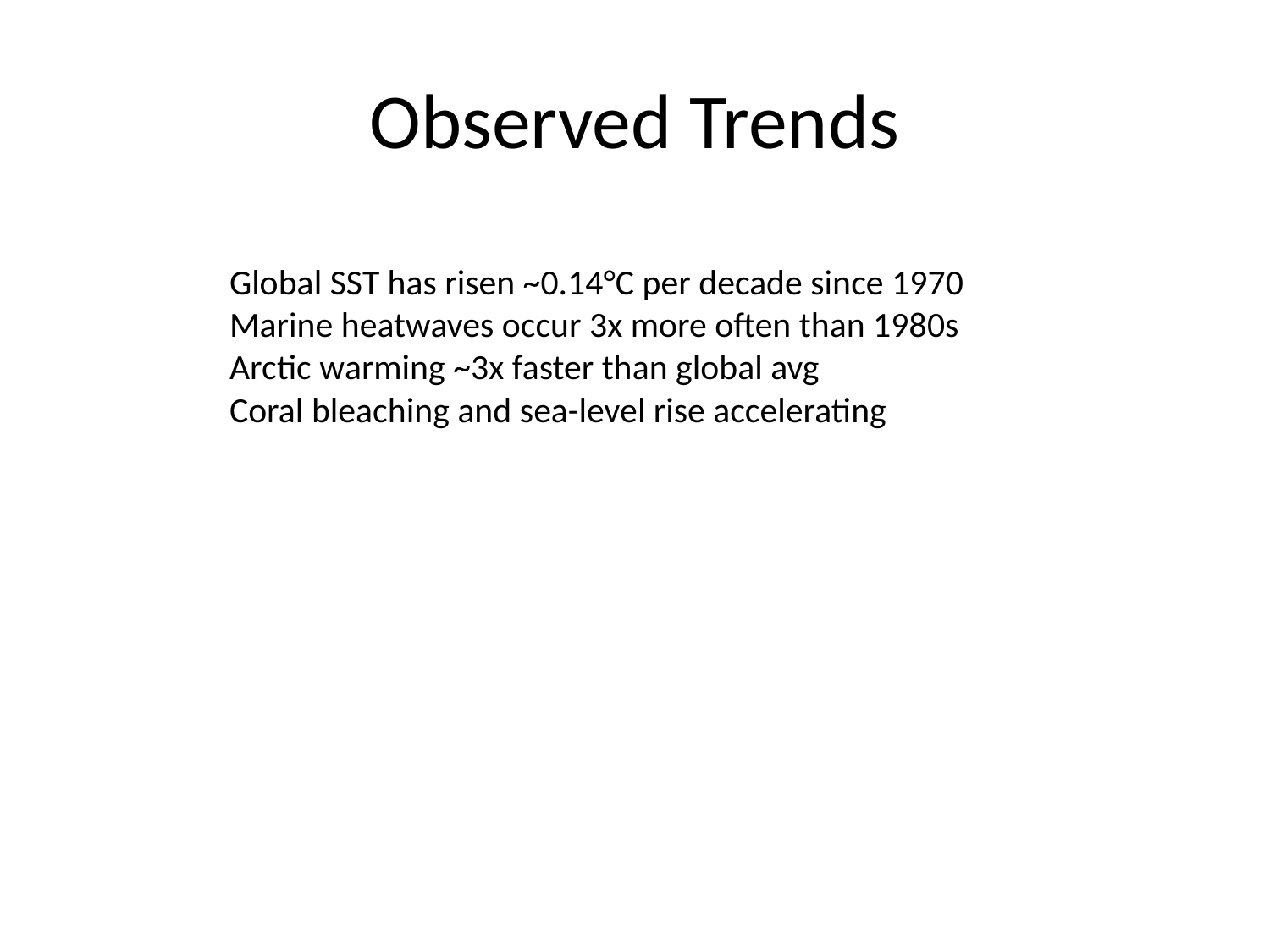

# Observed Trends

Global SST has risen ~0.14°C per decade since 1970
Marine heatwaves occur 3x more often than 1980s
Arctic warming ~3x faster than global avg
Coral bleaching and sea-level rise accelerating